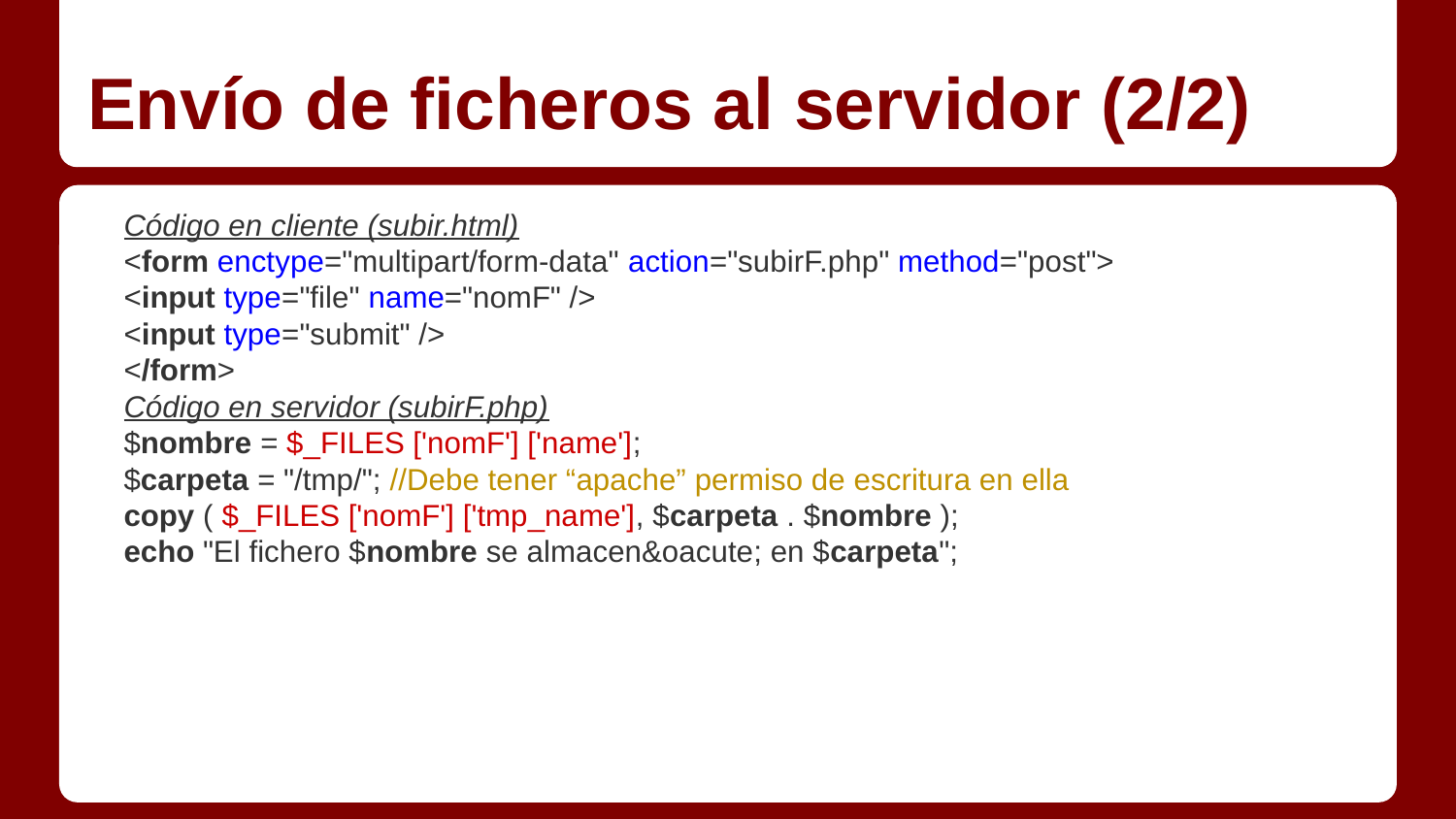

# Envío de ficheros al servidor (2/2)
Código en cliente (subir.html)
<form enctype="multipart/form-data" action="subirF.php" method="post">
<input type="file" name="nomF" />
<input type="submit" />
</form>
Código en servidor (subirF.php)
$nombre = $_FILES ['nomF'] ['name'];
$carpeta = "/tmp/"; //Debe tener “apache” permiso de escritura en ella
copy ( $_FILES ['nomF'] ['tmp_name'], $carpeta . $nombre );
echo "El fichero $nombre se almacen&oacute; en $carpeta";